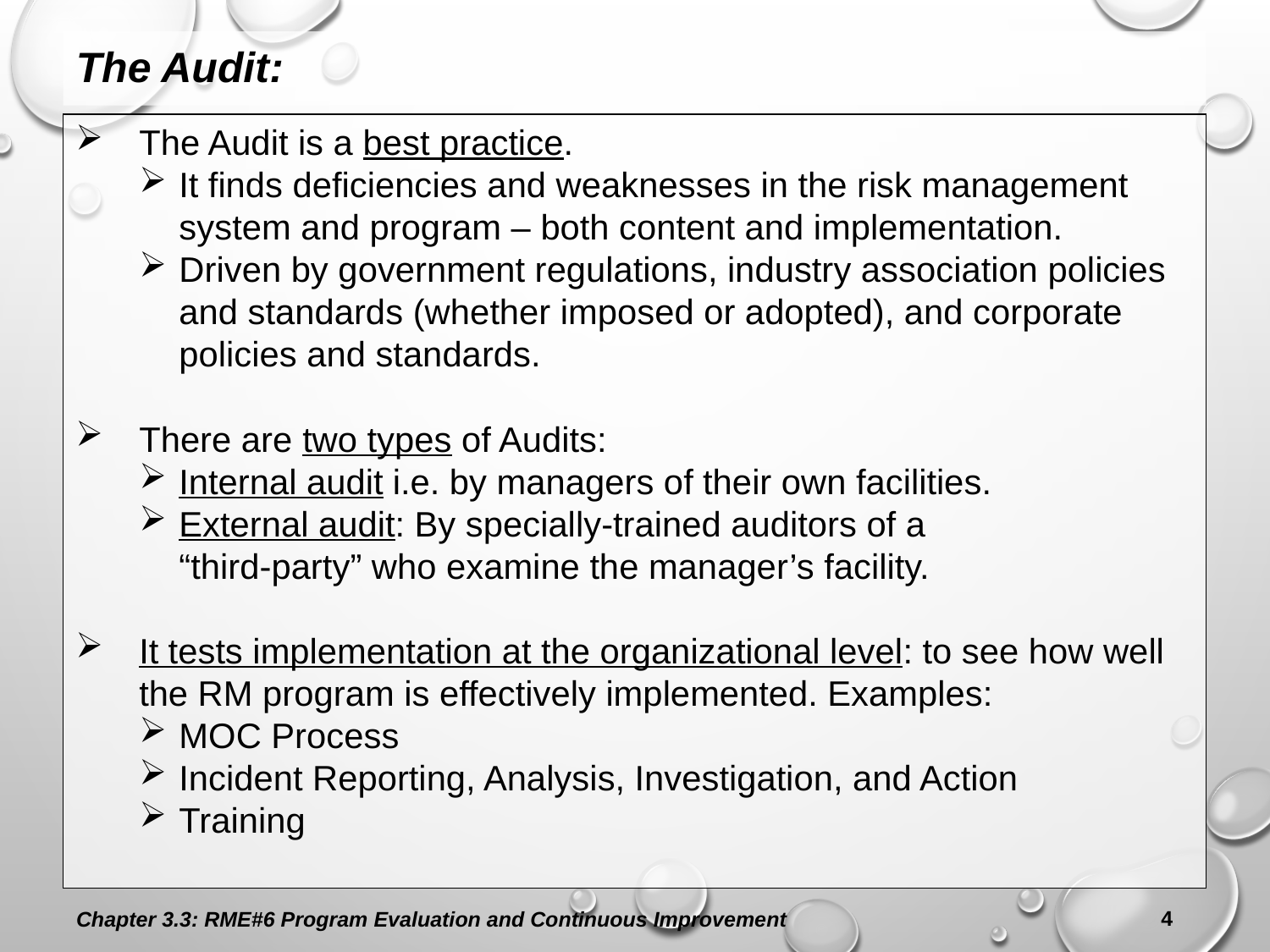

The Audit:
The Audit is a best practice.
It finds deficiencies and weaknesses in the risk management system and program – both content and implementation.
Driven by government regulations, industry association policies and standards (whether imposed or adopted), and corporate policies and standards.

There are two types of Audits:
Internal audit i.e. by managers of their own facilities.
External audit: By specially-trained auditors of a
“third-party” who examine the manager’s facility.

It tests implementation at the organizational level: to see how well the RM program is effectively implemented. Examples:
MOC Process
Incident Reporting, Analysis, Investigation, and Action
Training

Chapter 3.3: RME#6 Program Evaluation and Continuous Improvement
4